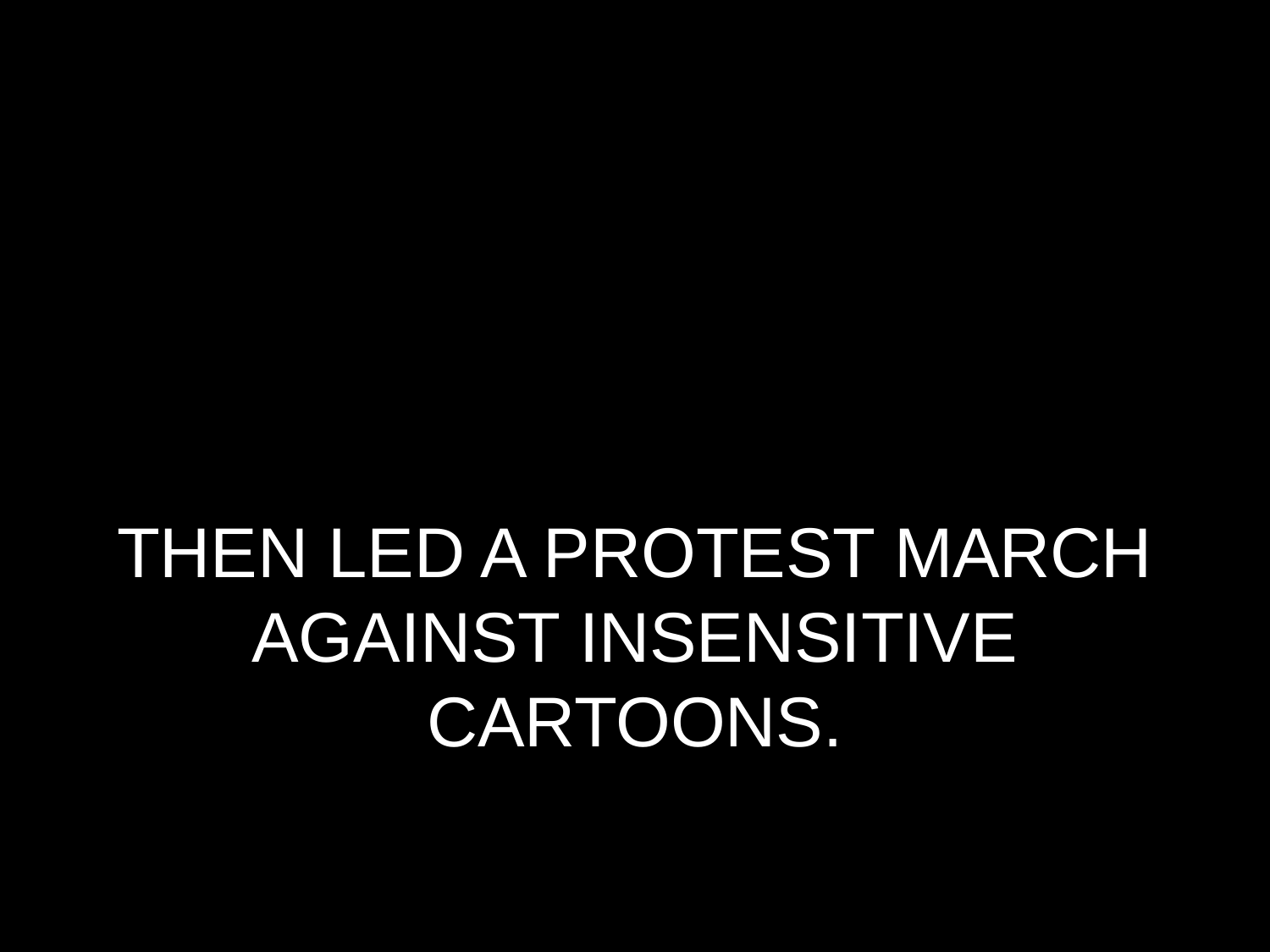

# THEN LED A PROTEST MARCH AGAINST INSENSITIVE CARTOONS.